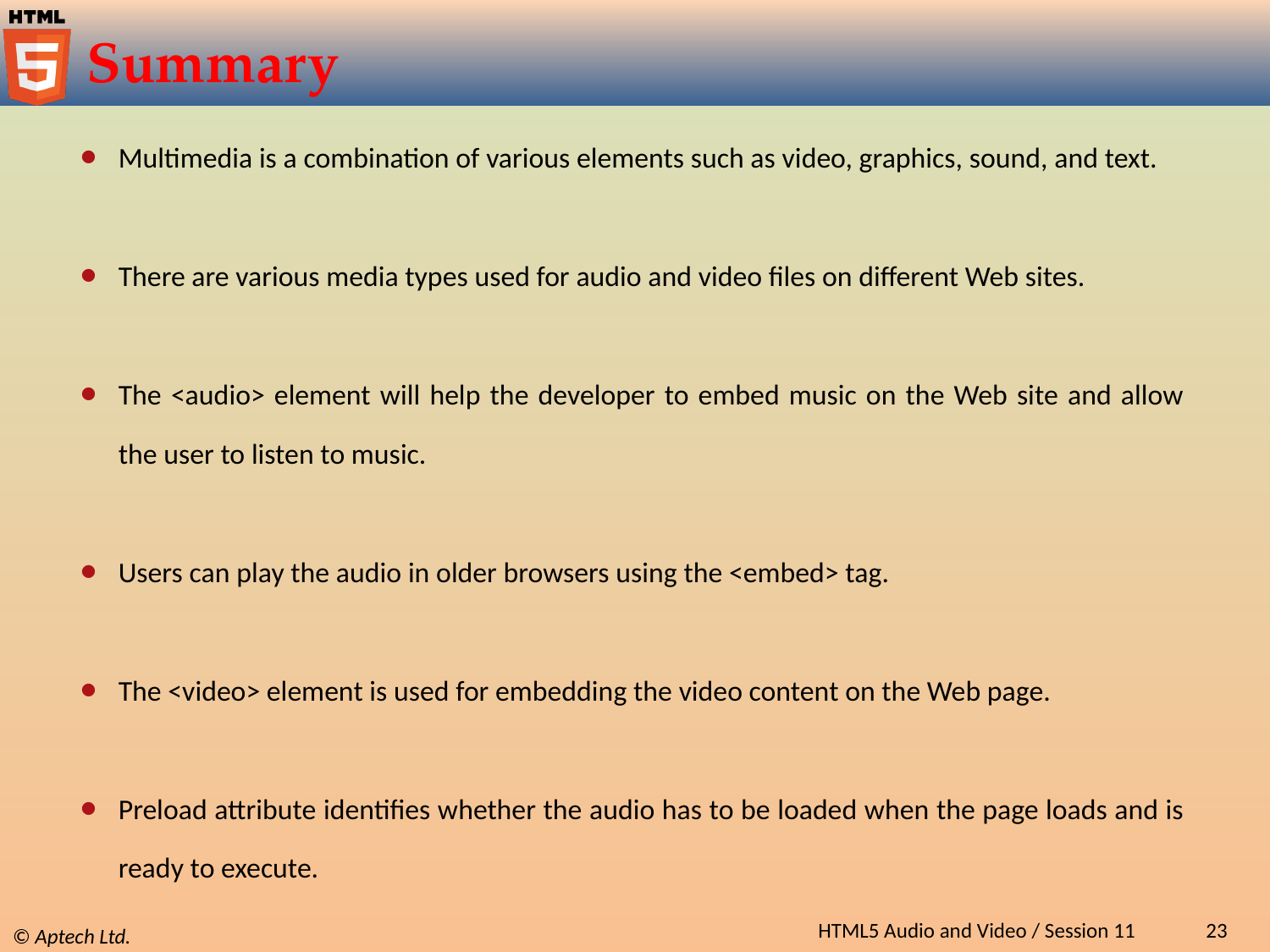

# Summary
Multimedia is a combination of various elements such as video, graphics, sound, and text.

There are various media types used for audio and video files on different Web sites.

The <audio> element will help the developer to embed music on the Web site and allow the user to listen to music.

Users can play the audio in older browsers using the <embed> tag.

The <video> element is used for embedding the video content on the Web page.

Preload attribute identifies whether the audio has to be loaded when the page loads and is ready to execute.

WebM is a new open source video container format supported by Google.
HTML5 Audio and Video / Session 11
23